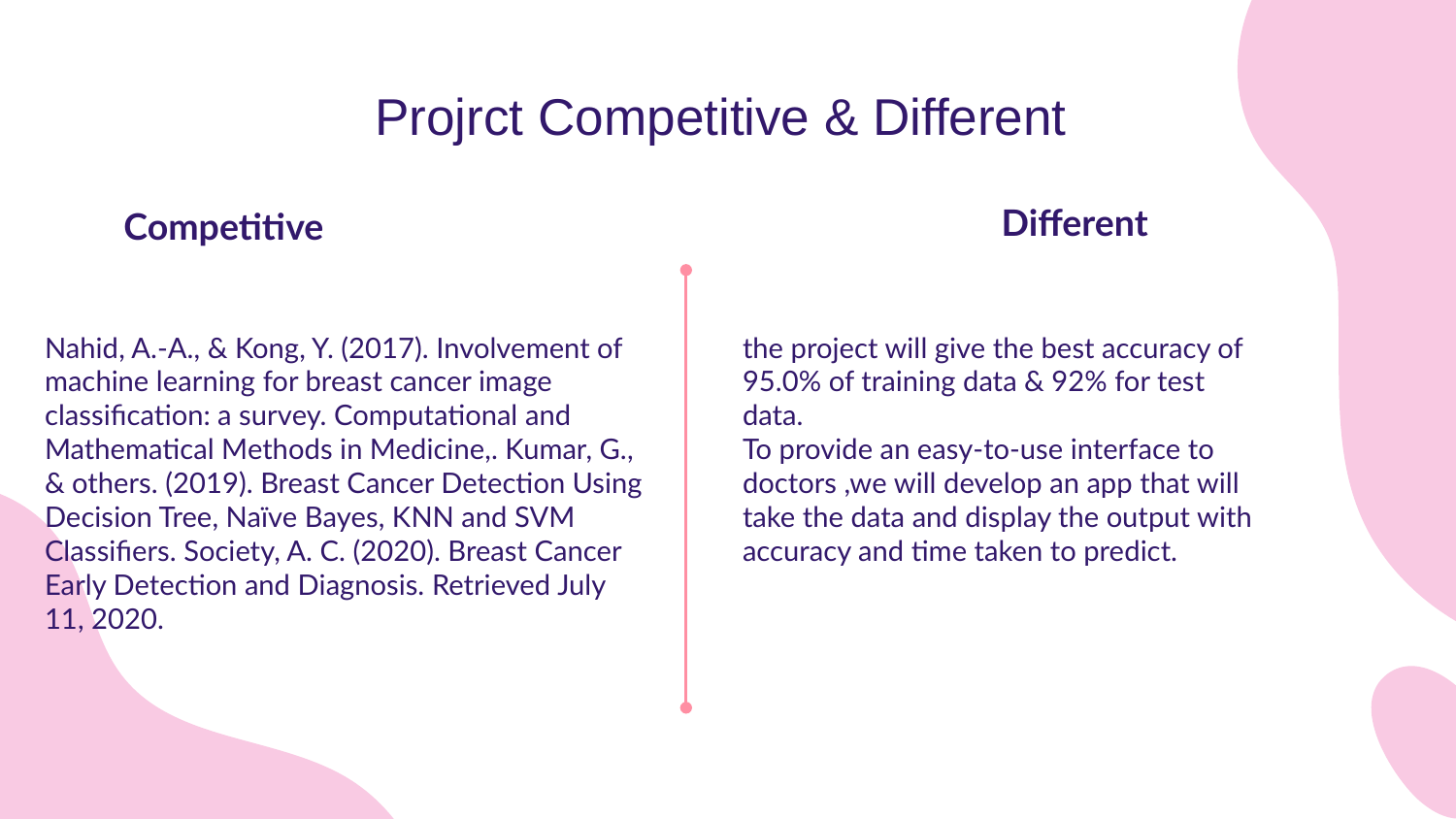

Projrct Competitive & Different
Different
Competitive
Nahid, A.-A., & Kong, Y. (2017). Involvement of machine learning for breast cancer image classification: a survey. Computational and Mathematical Methods in Medicine,. Kumar, G., & others. (2019). Breast Cancer Detection Using Decision Tree, Naïve Bayes, KNN and SVM Classifiers. Society, A. C. (2020). Breast Cancer Early Detection and Diagnosis. Retrieved July 11, 2020.
the project will give the best accuracy of 95.0% of training data & 92% for test data.
To provide an easy-to-use interface to doctors ,we will develop an app that will take the data and display the output with accuracy and time taken to predict.